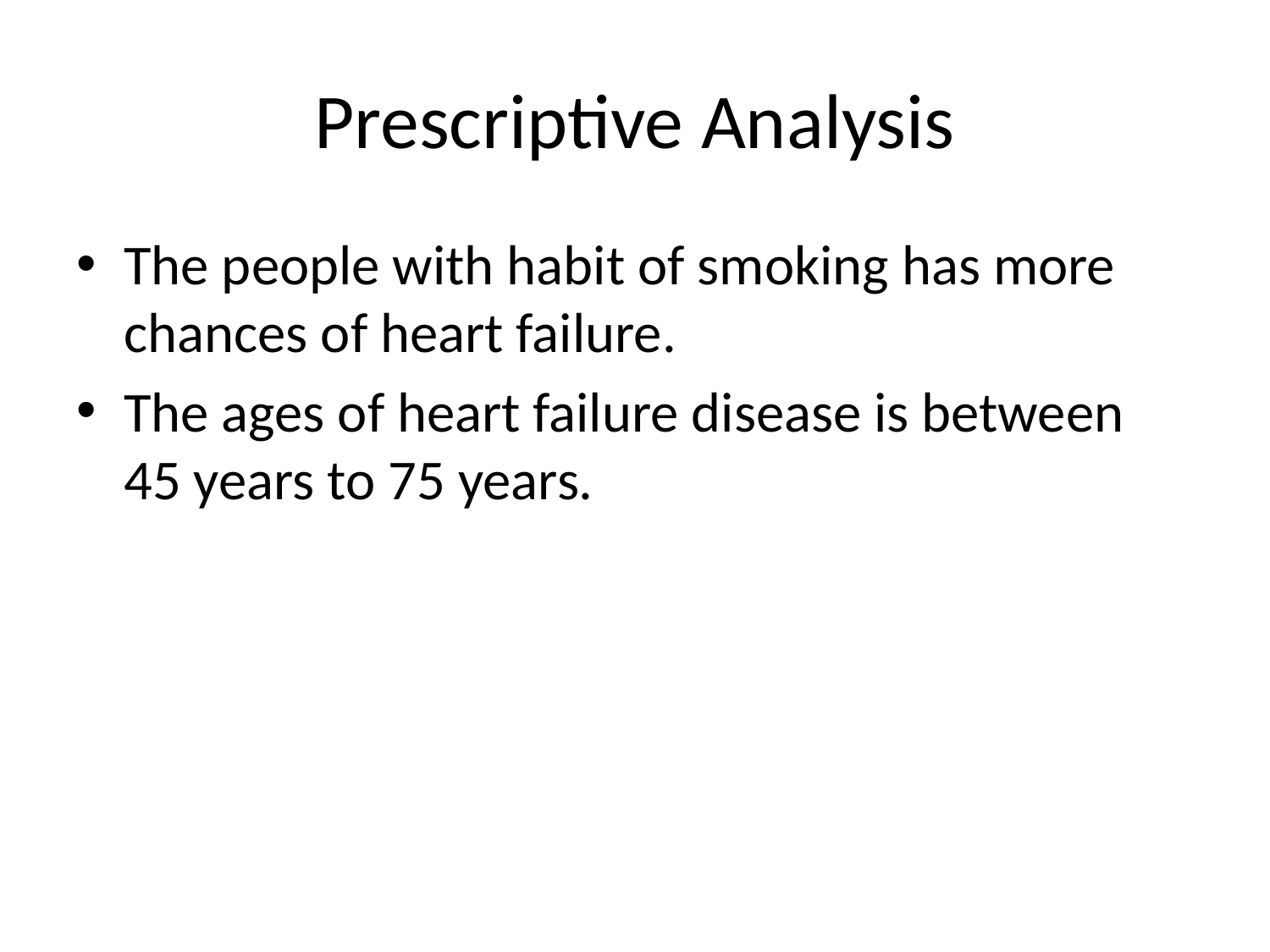

# Prescriptive Analysis
The people with habit of smoking has more chances of heart failure.
The ages of heart failure disease is between 45 years to 75 years.